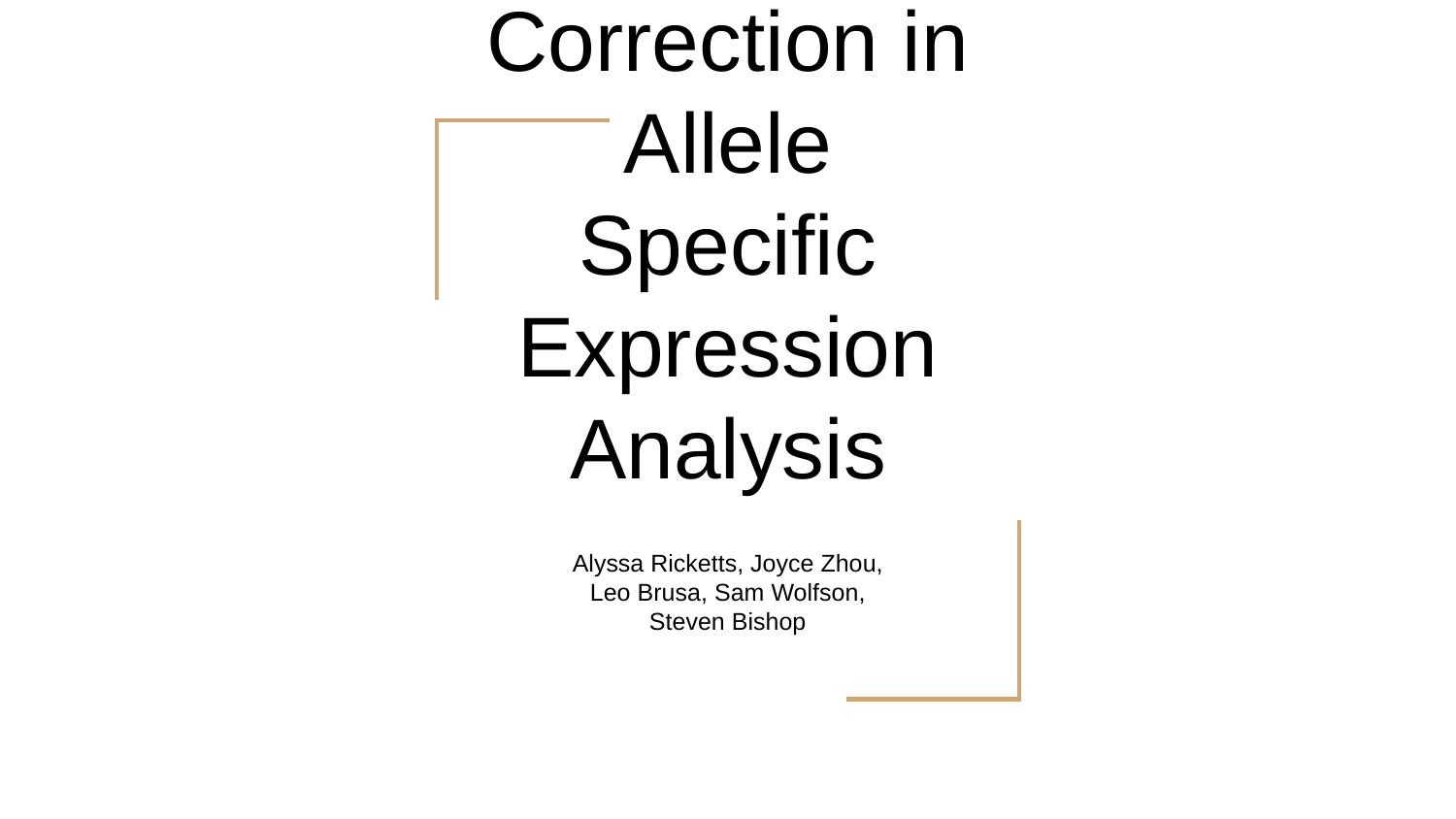

# Bias Correction in Allele Specific Expression Analysis
Alyssa Ricketts, Joyce Zhou, Leo Brusa, Sam Wolfson, Steven Bishop